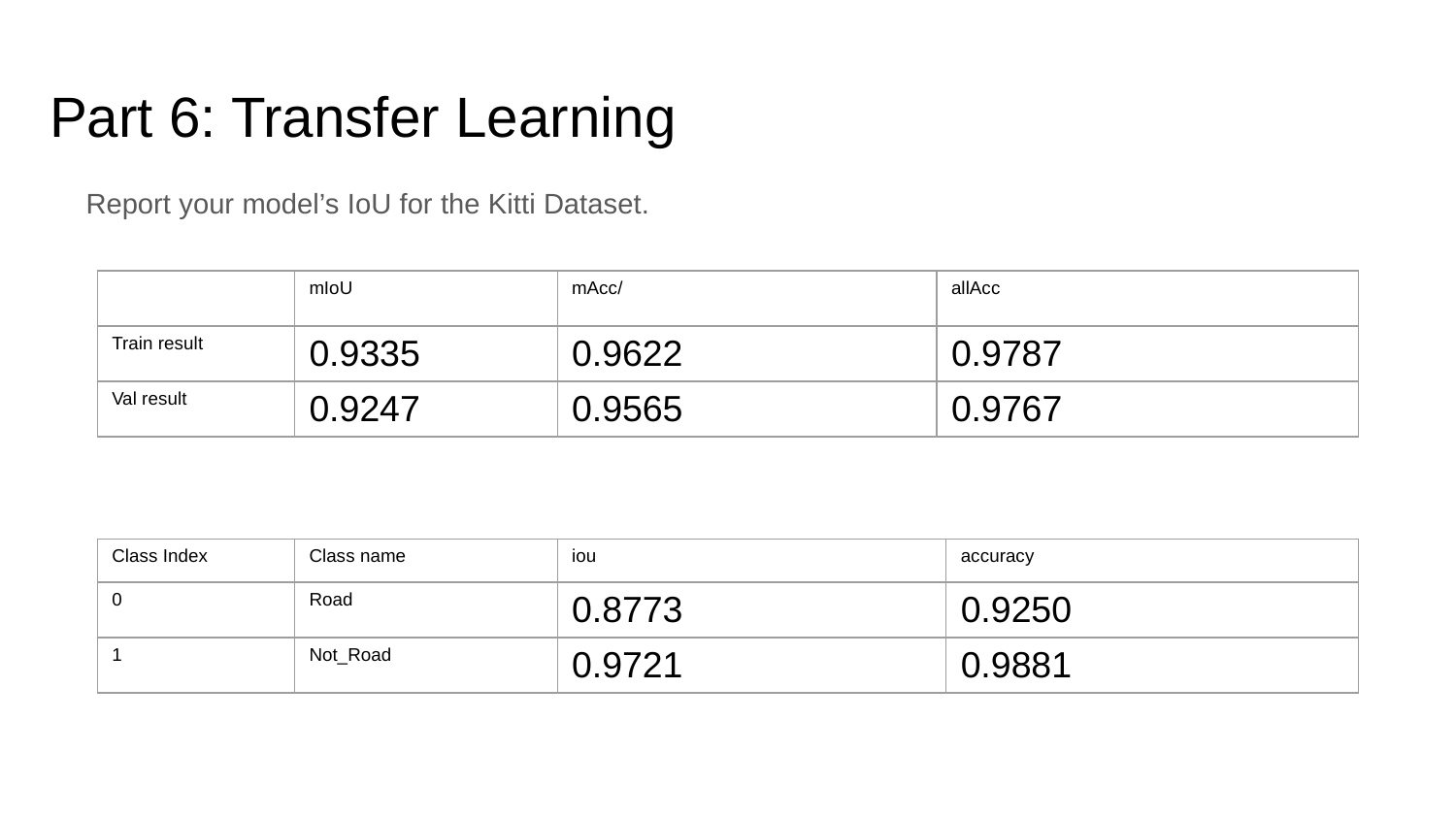

# Part 6: Transfer Learning
Report your model’s IoU for the Kitti Dataset.

|  | mIoU | mAcc/ | allAcc |
| --- | --- | --- | --- |
| Train result | 0.9335 | 0.9622 | 0.9787 |
| Val result | 0.9247 | 0.9565 | 0.9767 |
| Class Index | Class name | iou | accuracy |
| --- | --- | --- | --- |
| 0 | Road | 0.8773 | 0.9250 |
| 1 | Not\_Road | 0.9721 | 0.9881 |